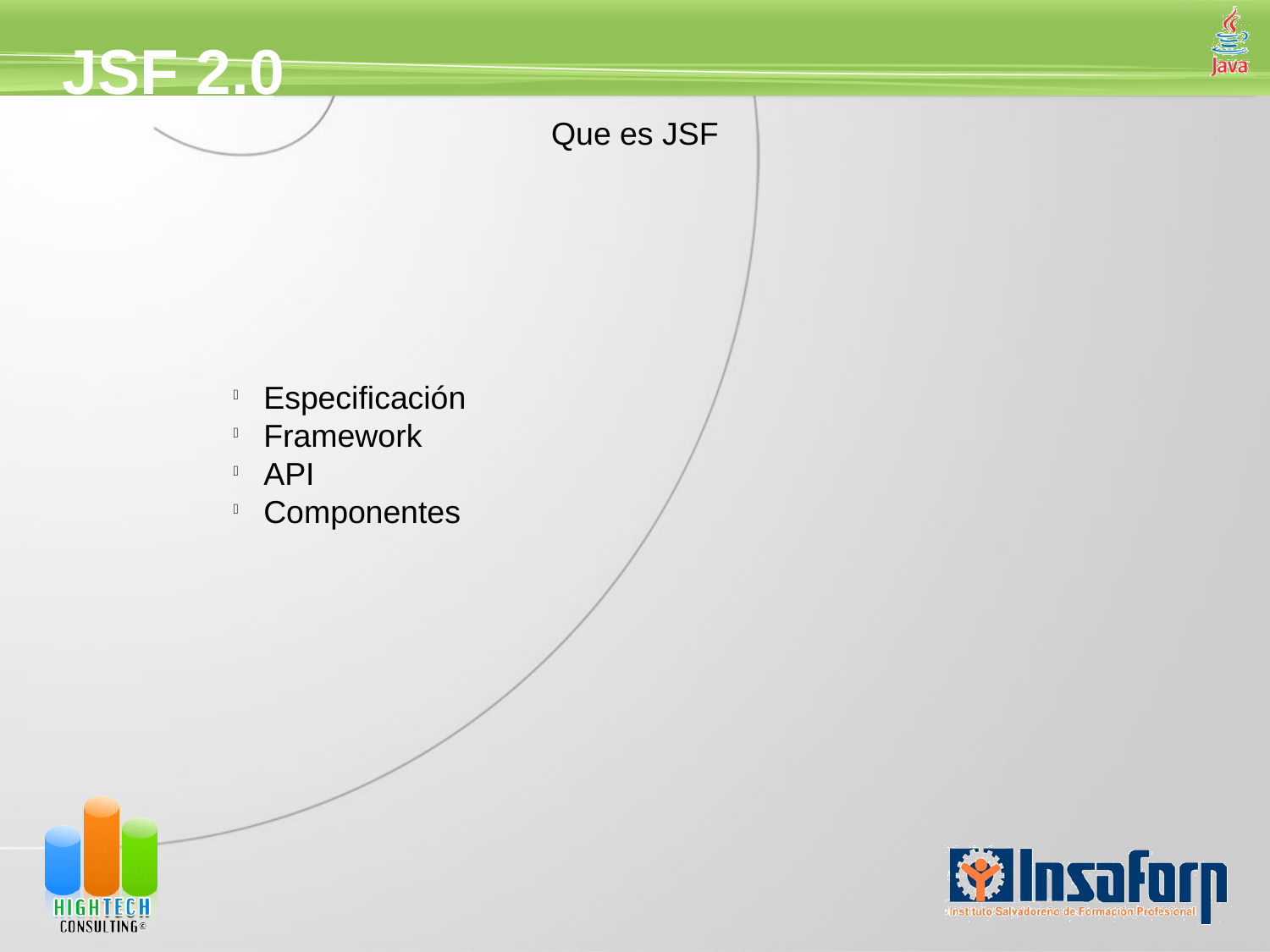

JSF 2.0
Que es JSF
Especificación
Framework
API
Componentes